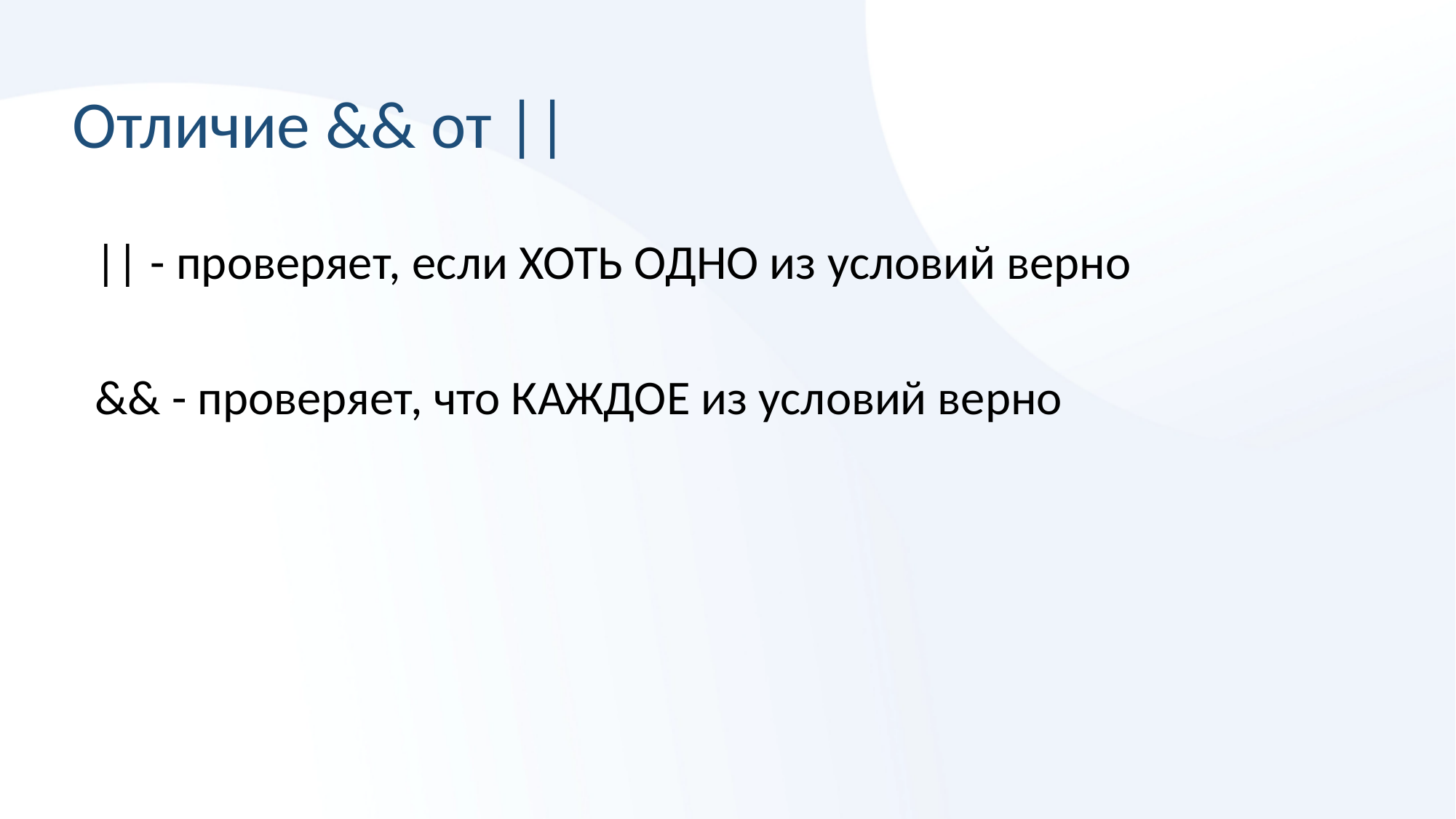

# Отличие && от ||

|| - проверяет, если ХОТЬ ОДНО из условий верно

&& - проверяет, что КАЖДОЕ из условий верно